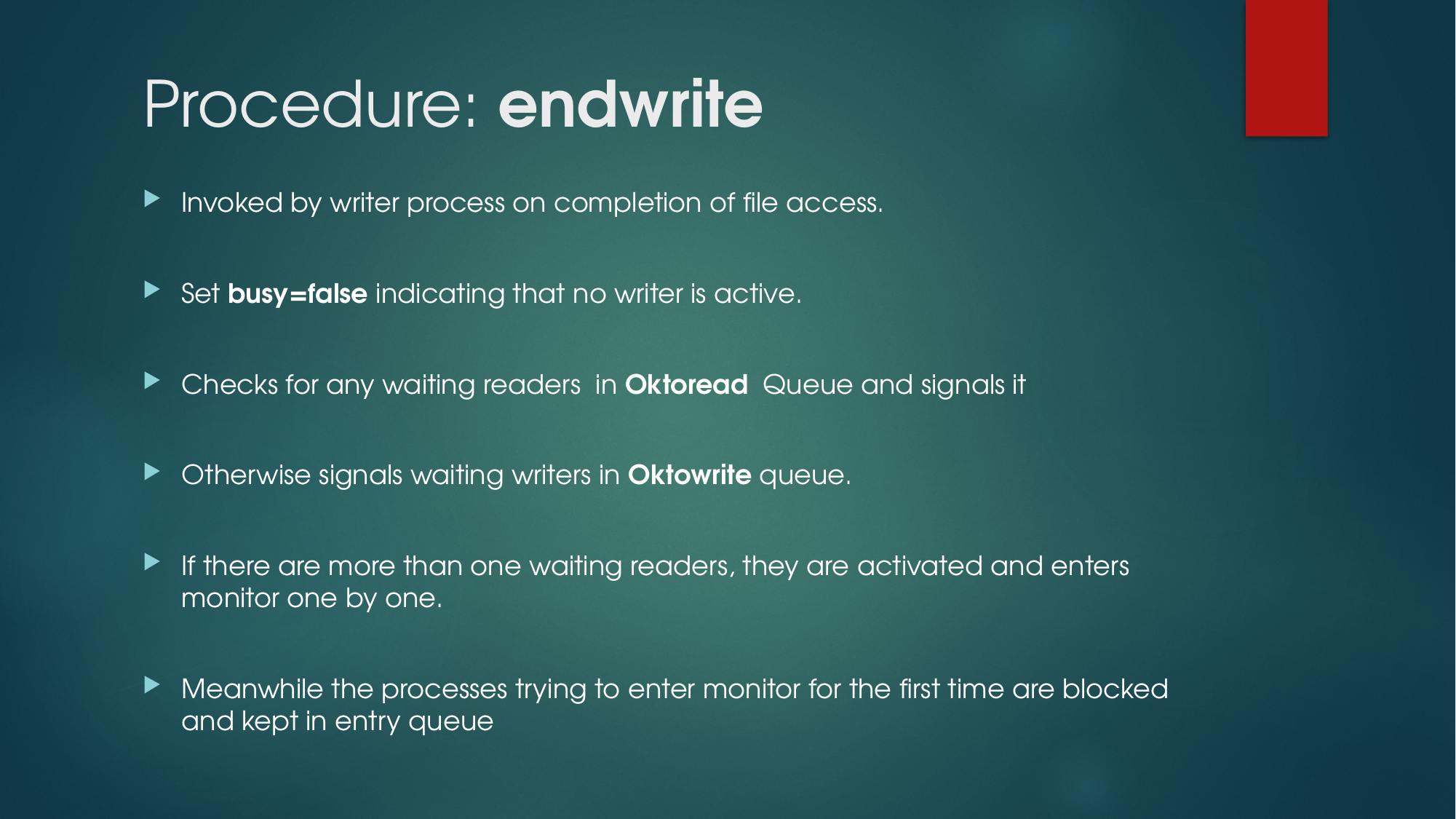

# Procedure: endwrite
Invoked by writer process on completion of file access.

Set busy=false indicating that no writer is active.

Checks for any waiting readers  in Oktoread  Queue and signals it

Otherwise signals waiting writers in Oktowrite queue.

If there are more than one waiting readers, they are activated and enters monitor one by one.

Meanwhile the processes trying to enter monitor for the first time are blocked and kept in entry queue